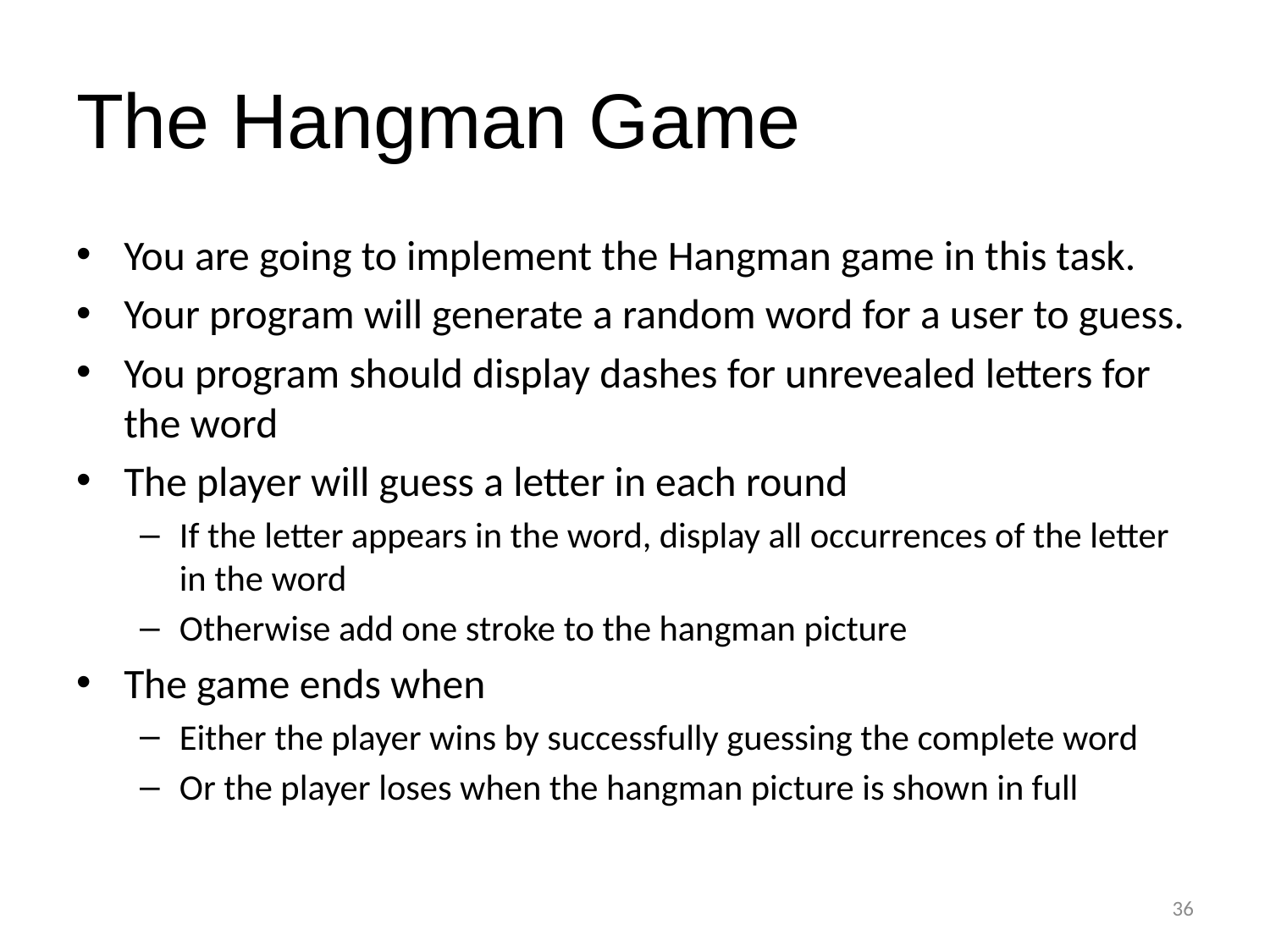

# The Hangman Game
You are going to implement the Hangman game in this task.
Your program will generate a random word for a user to guess.
You program should display dashes for unrevealed letters for the word
The player will guess a letter in each round
If the letter appears in the word, display all occurrences of the letter in the word
Otherwise add one stroke to the hangman picture
The game ends when
Either the player wins by successfully guessing the complete word
Or the player loses when the hangman picture is shown in full

36